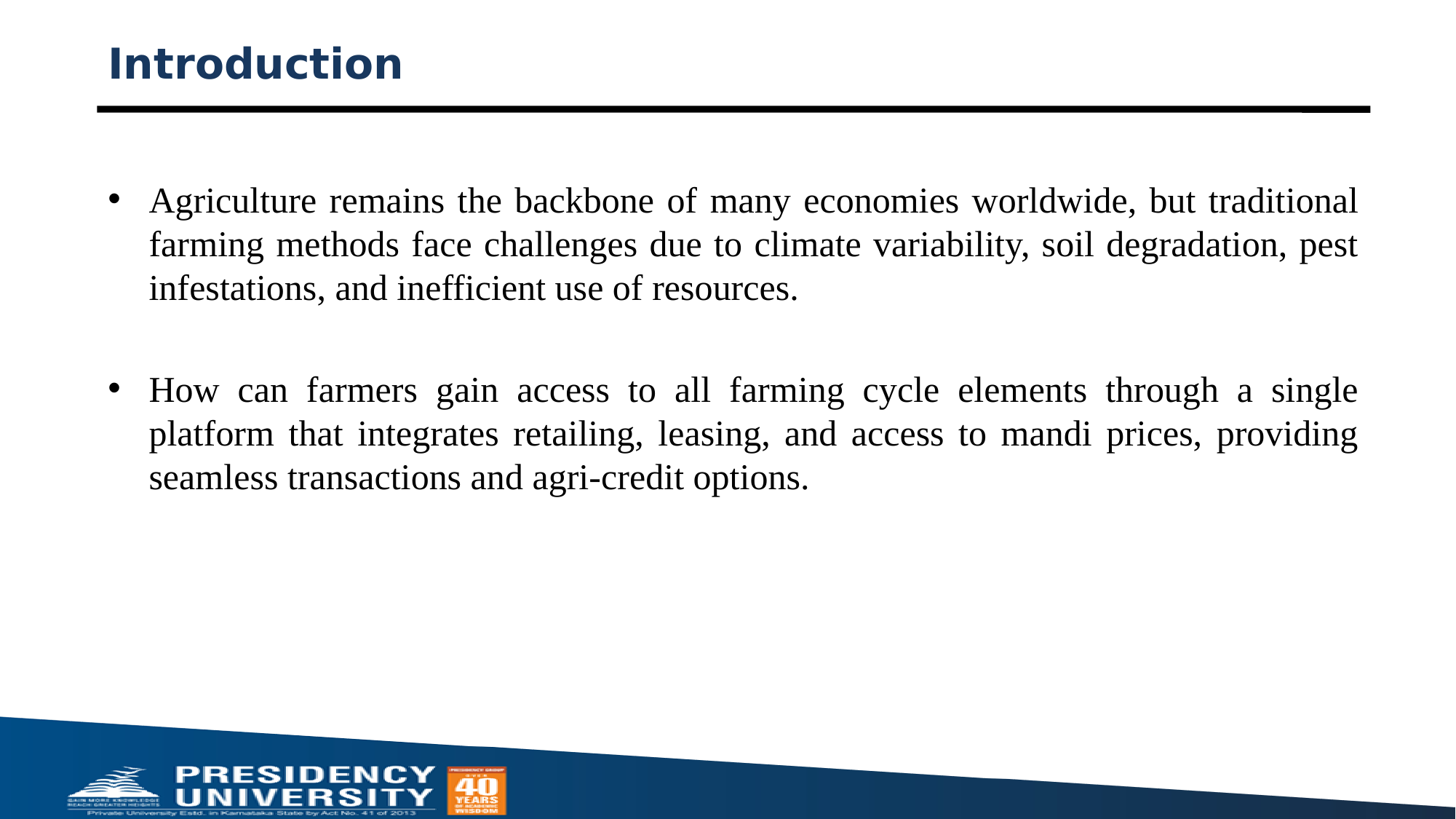

# Introduction
Agriculture remains the backbone of many economies worldwide, but traditional farming methods face challenges due to climate variability, soil degradation, pest infestations, and inefficient use of resources.

How can farmers gain access to all farming cycle elements through a single platform that integrates retailing, leasing, and access to mandi prices, providing seamless transactions and agri-credit options.